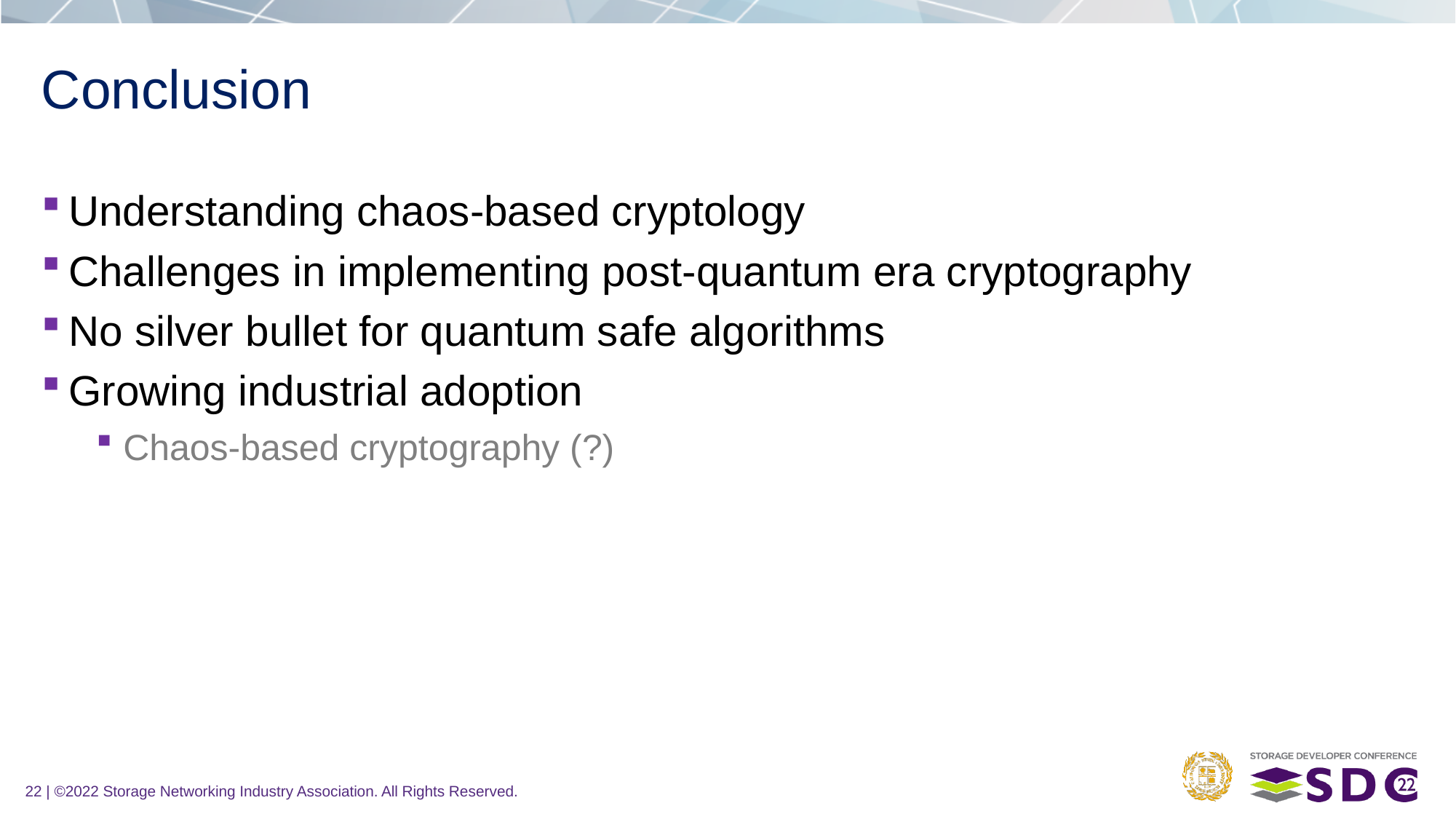

# Conclusion
Understanding chaos-based cryptology
Challenges in implementing post-quantum era cryptography
No silver bullet for quantum safe algorithms
Growing industrial adoption
Chaos-based cryptography (?)